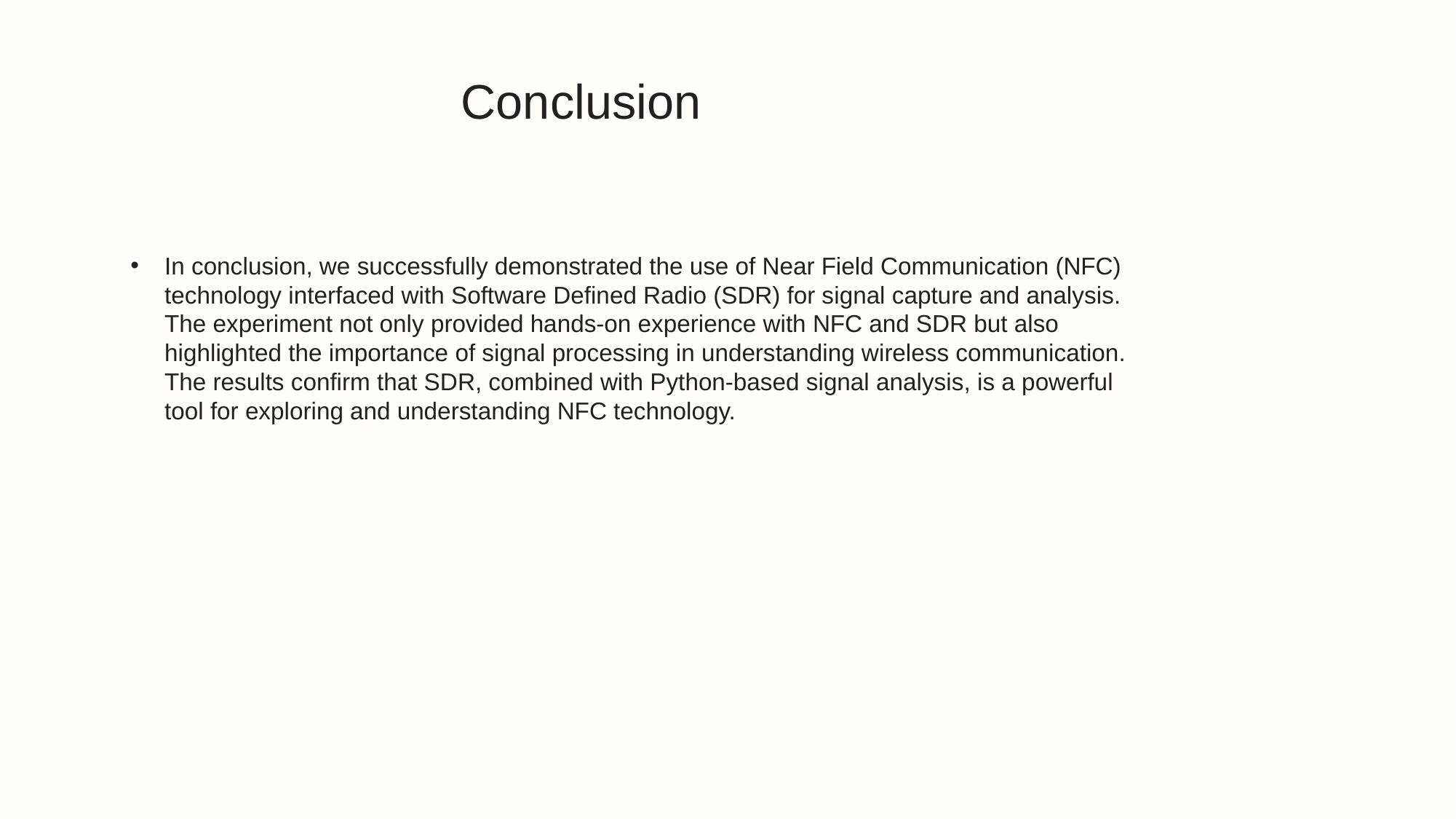

# Conclusion
In conclusion, we successfully demonstrated the use of Near Field Communication (NFC) technology interfaced with Software Defined Radio (SDR) for signal capture and analysis. The experiment not only provided hands-on experience with NFC and SDR but also highlighted the importance of signal processing in understanding wireless communication. The results confirm that SDR, combined with Python-based signal analysis, is a powerful tool for exploring and understanding NFC technology.